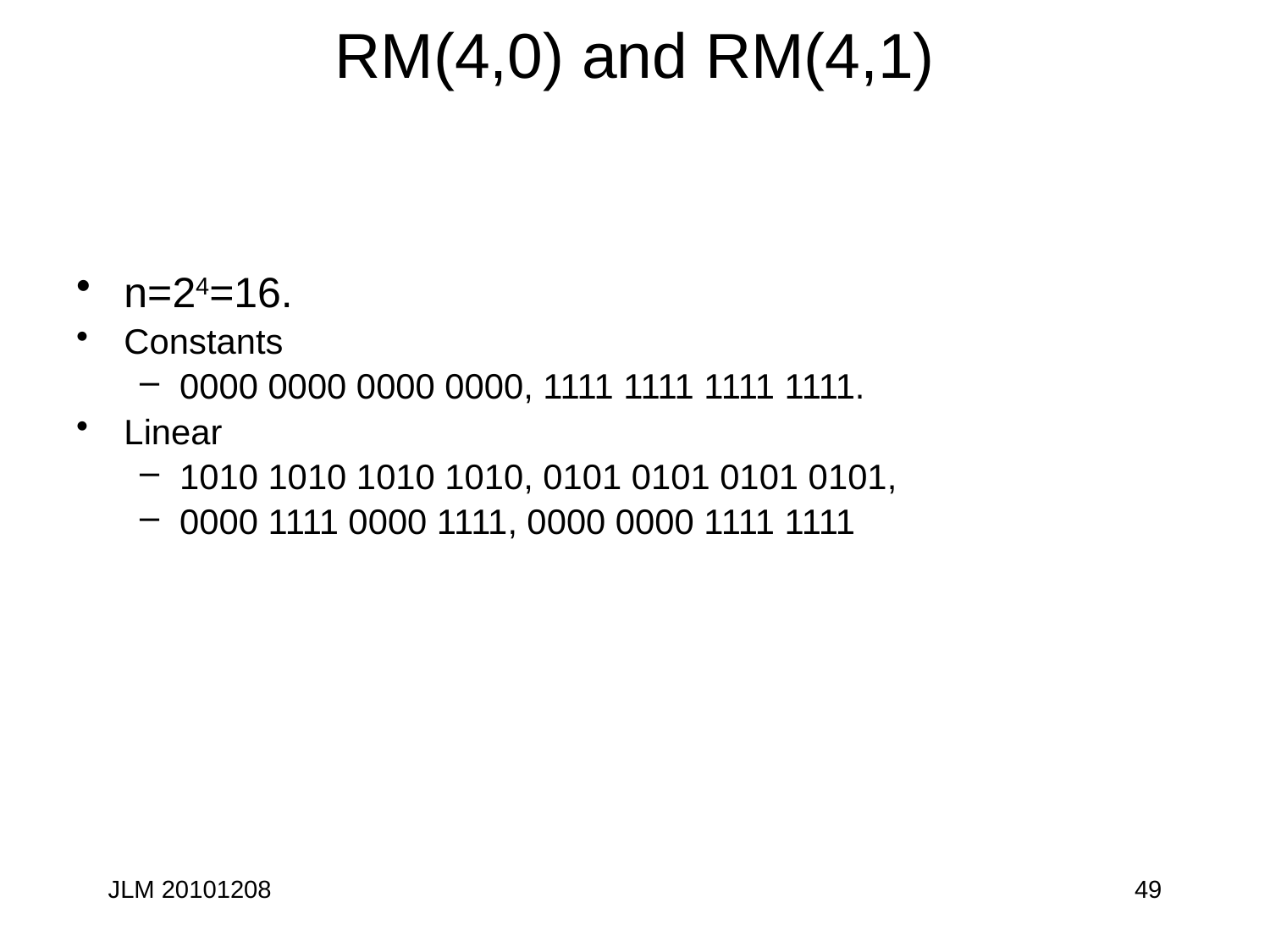

# RM(4,0) and RM(4,1)
n=24=16.
Constants
0000 0000 0000 0000, 1111 1111 1111 1111.
Linear
1010 1010 1010 1010, 0101 0101 0101 0101,
0000 1111 0000 1111, 0000 0000 1111 1111
JLM 20101208
49